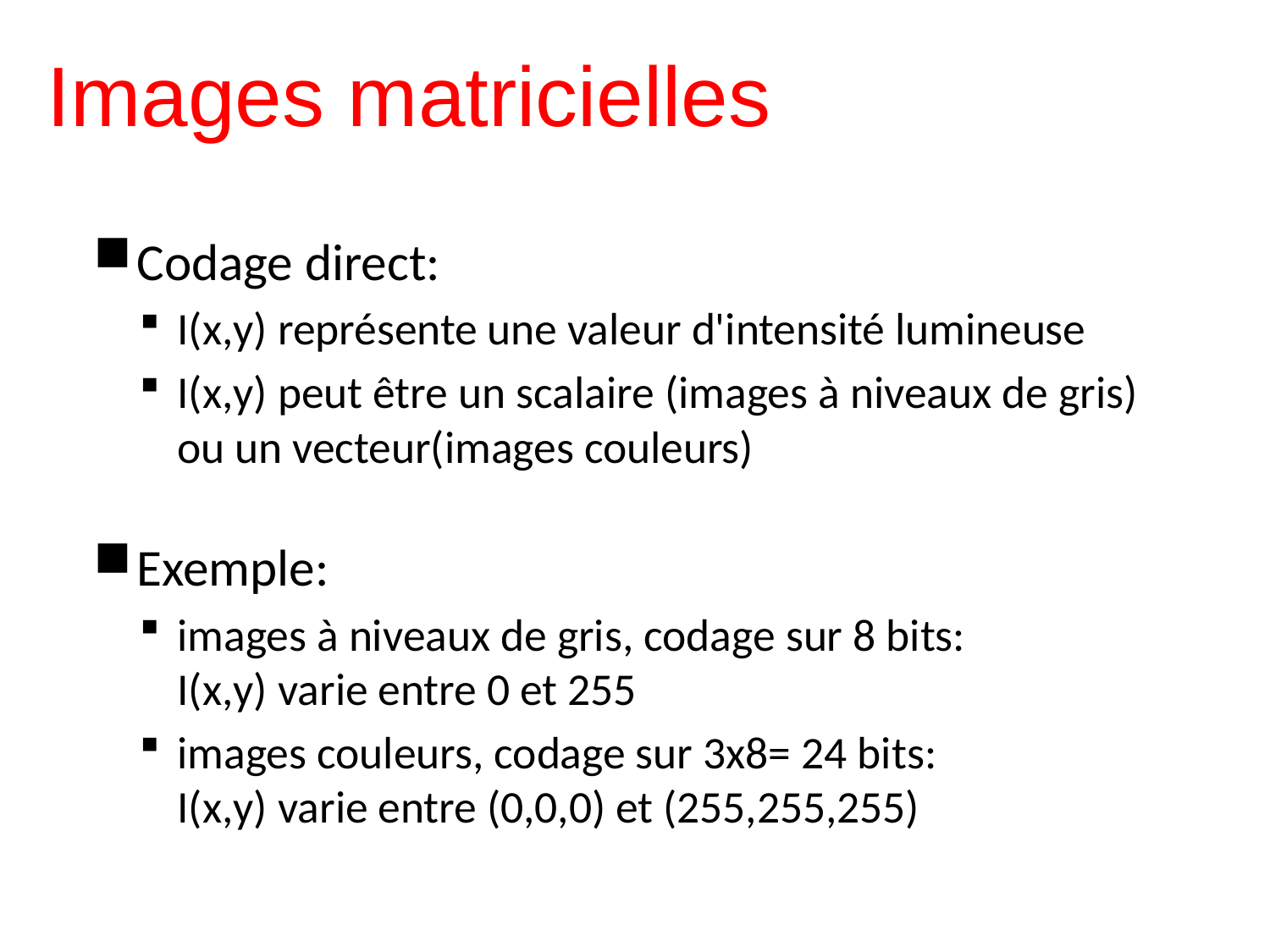

Images matricielles
Codage direct:
I(x,y) représente une valeur d'intensité lumineuse
I(x,y) peut être un scalaire (images à niveaux de gris) ou un vecteur(images couleurs)

Exemple:
images à niveaux de gris, codage sur 8 bits: I(x,y) varie entre 0 et 255
images couleurs, codage sur 3x8= 24 bits: I(x,y) varie entre (0,0,0) et (255,255,255)